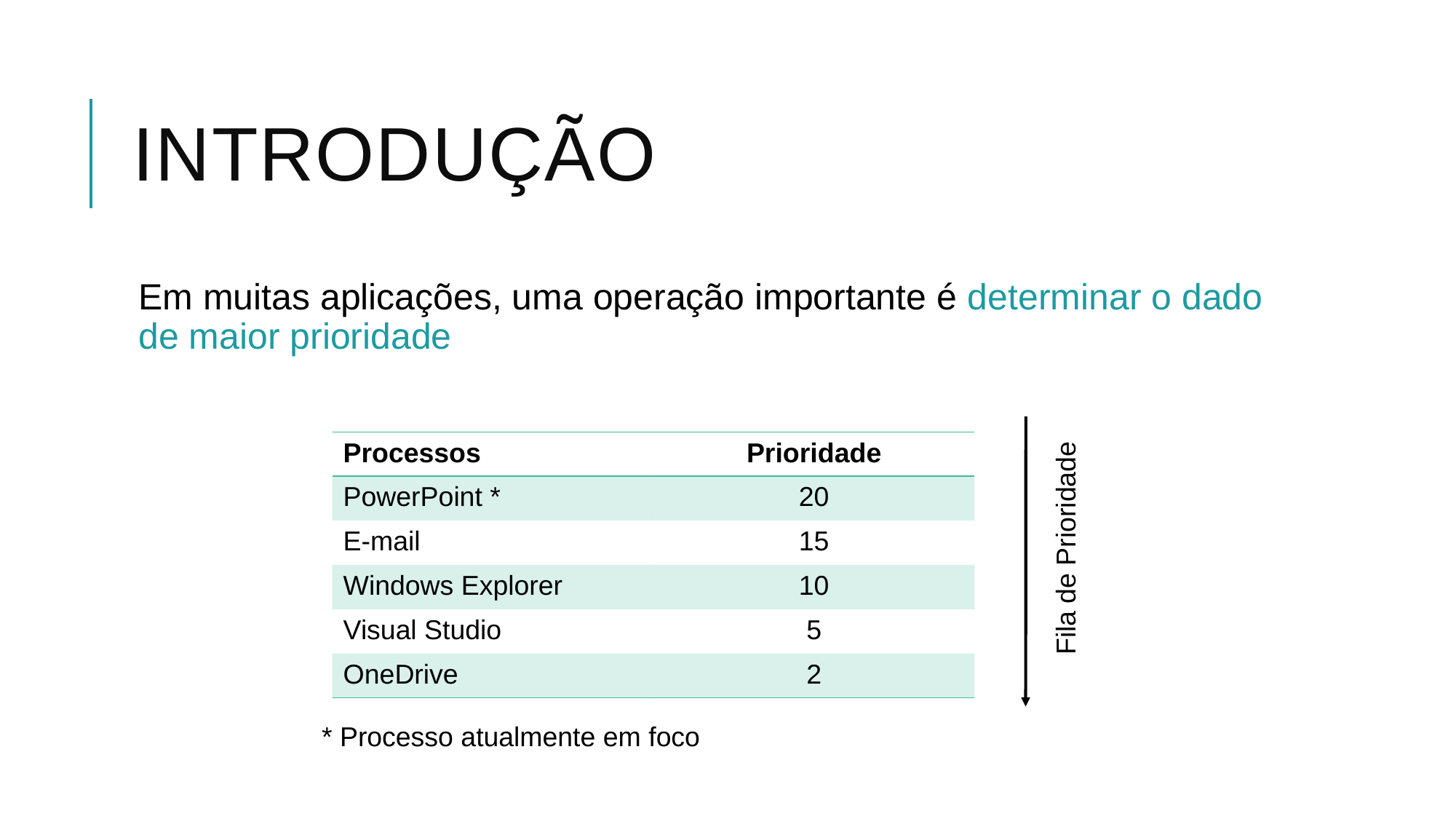

# Introdução
Em muitas aplicações, uma operação importante é determinar o dado de maior prioridade
| Processos | Prioridade |
| --- | --- |
| PowerPoint \* | 20 |
| E-mail | 15 |
| Windows Explorer | 10 |
| Visual Studio | 5 |
| OneDrive | 2 |
Fila de Prioridade
* Processo atualmente em foco